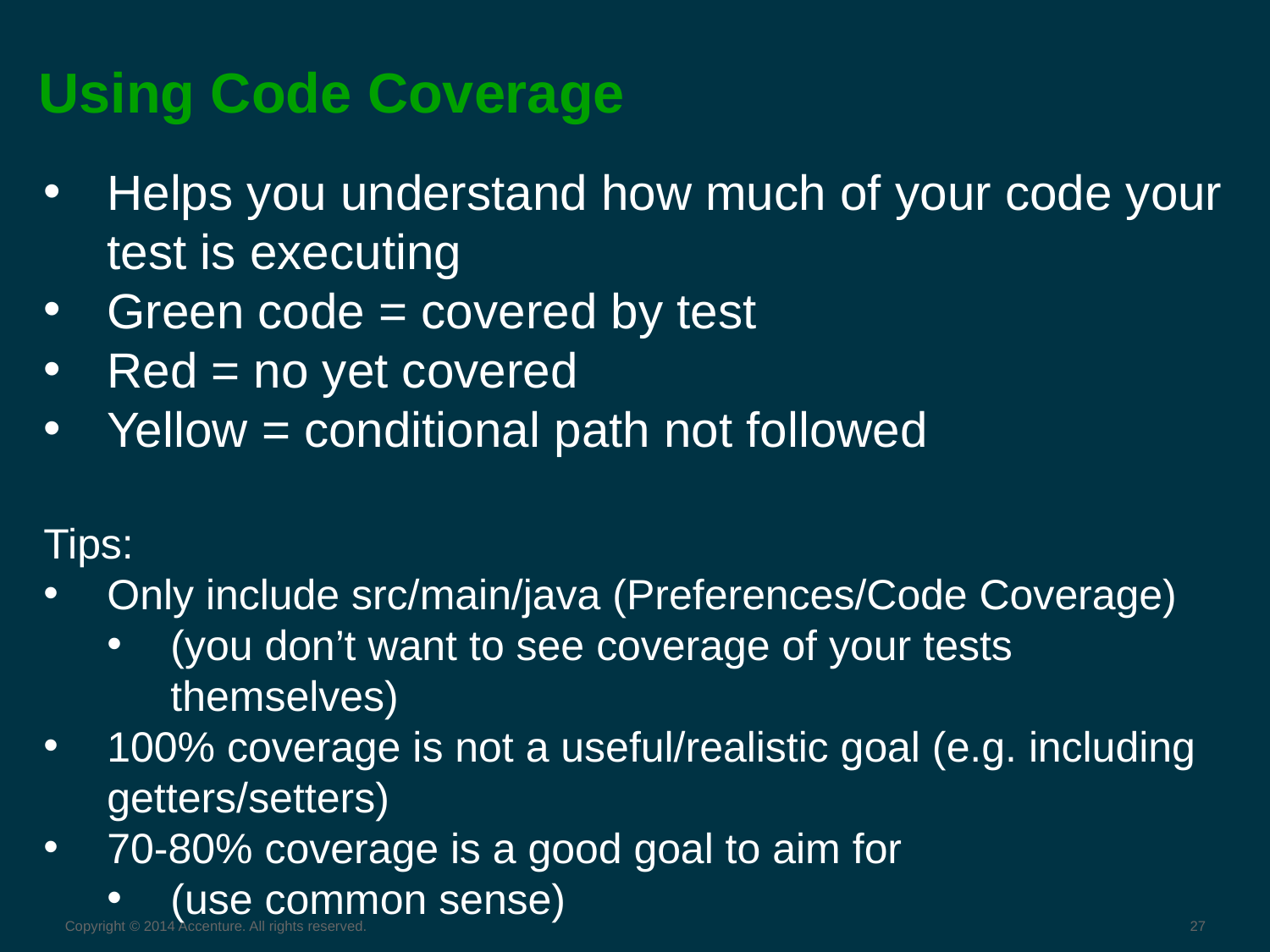

Using Code Coverage
Helps you understand how much of your code your test is executing
Green code = covered by test
Red = no yet covered
Yellow = conditional path not followed

Tips:
Only include src/main/java (Preferences/Code Coverage)
(you don’t want to see coverage of your tests themselves)
100% coverage is not a useful/realistic goal (e.g. including getters/setters)
70-80% coverage is a good goal to aim for
(use common sense)